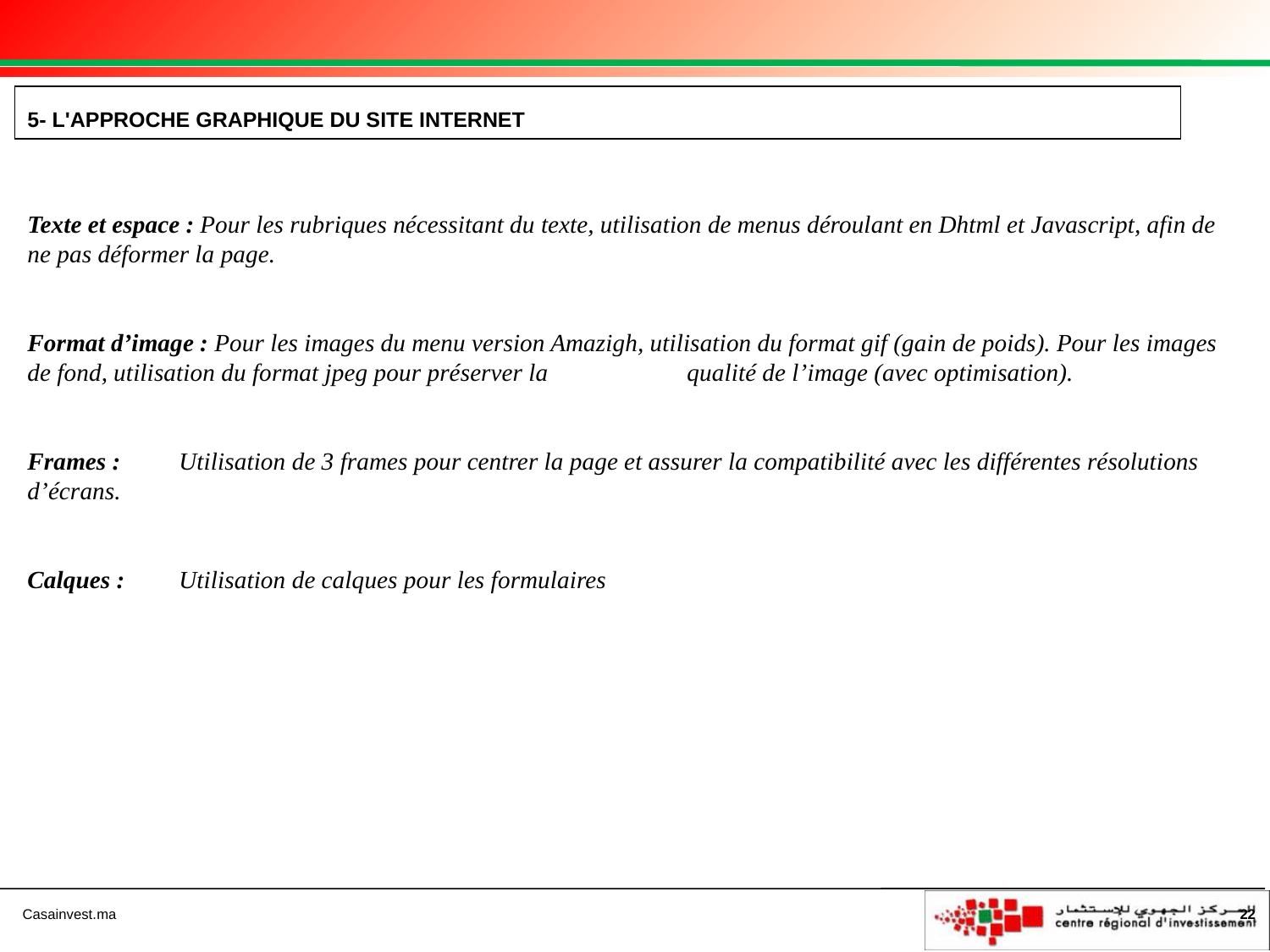

5- L'APPROCHE GRAPHIQUE DU SITE INTERNET
Texte et espace : Pour les rubriques nécessitant du texte, utilisation de menus déroulant en Dhtml et Javascript, afin de ne pas déformer la page.

Format d’image : Pour les images du menu version Amazigh, utilisation du format gif (gain de poids). Pour les images de fond, utilisation du format jpeg pour préserver la 	    qualité de l’image (avec optimisation).

Frames : 	    Utilisation de 3 frames pour centrer la page et assurer la compatibilité avec les différentes résolutions d’écrans.

Calques : 	    Utilisation de calques pour les formulaires

22